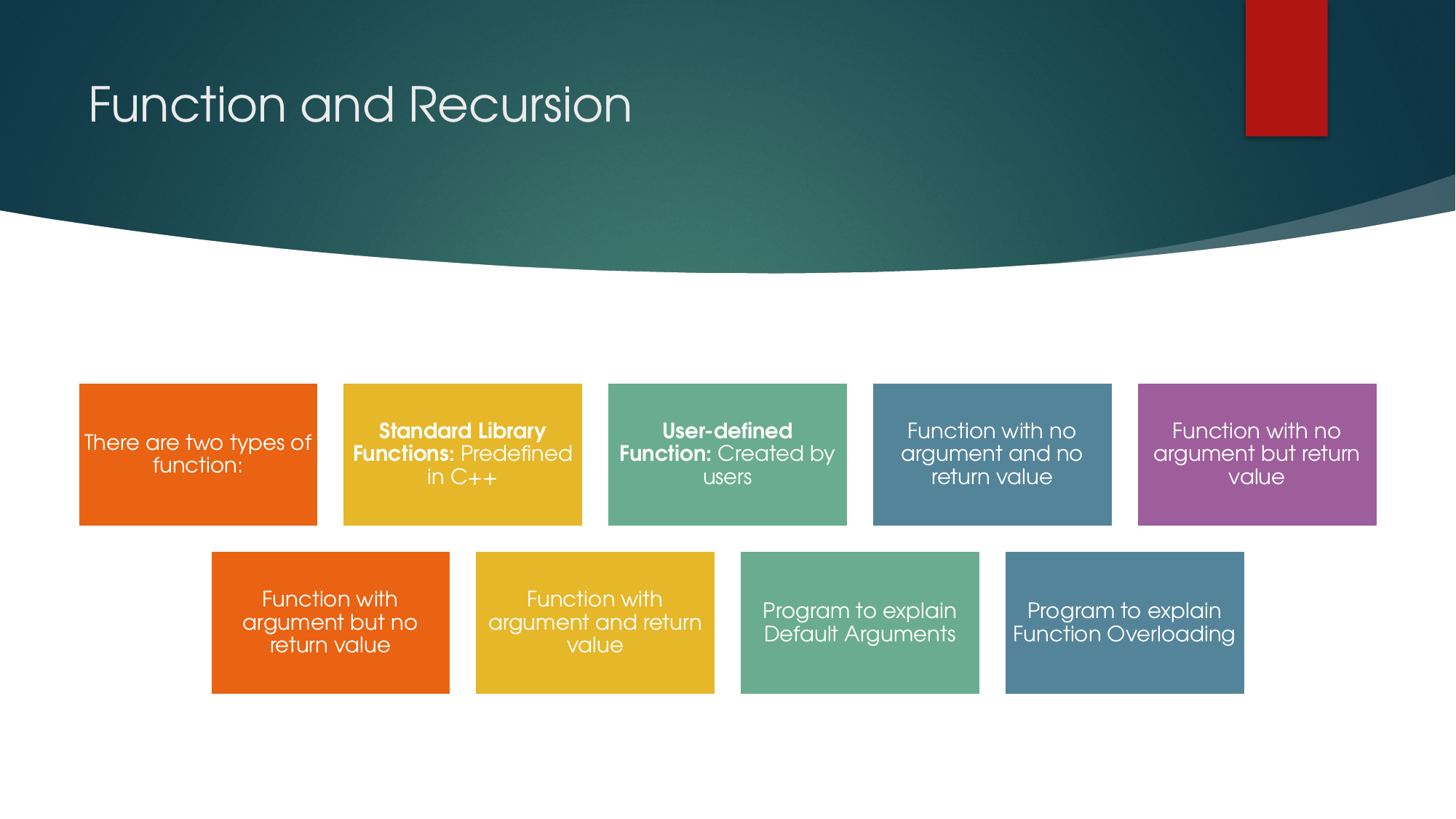

# Function and Recursion

There are two types of function:
Standard Library Functions: Predefined in C++
User-defined Function: Created by users
Function with no argument and no return value
Function with no argument but return value
Function with argument but no return value
Function with argument and return value
Program to explain Default Arguments
Program to explain Function Overloading